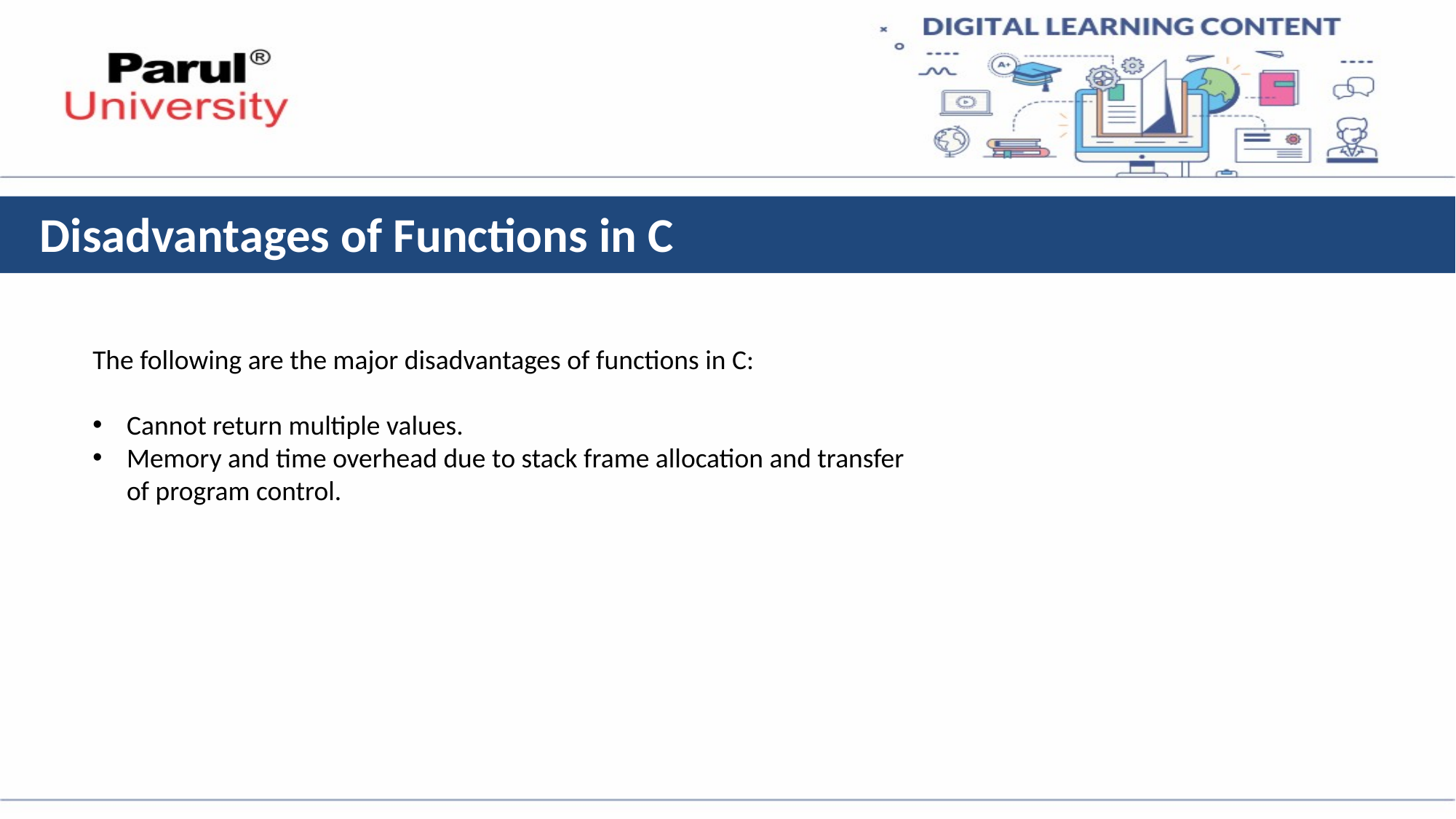

# Disadvantages of Functions in C
The following are the major disadvantages of functions in C:

Cannot return multiple values.
Memory and time overhead due to stack frame allocation and transfer of program control.